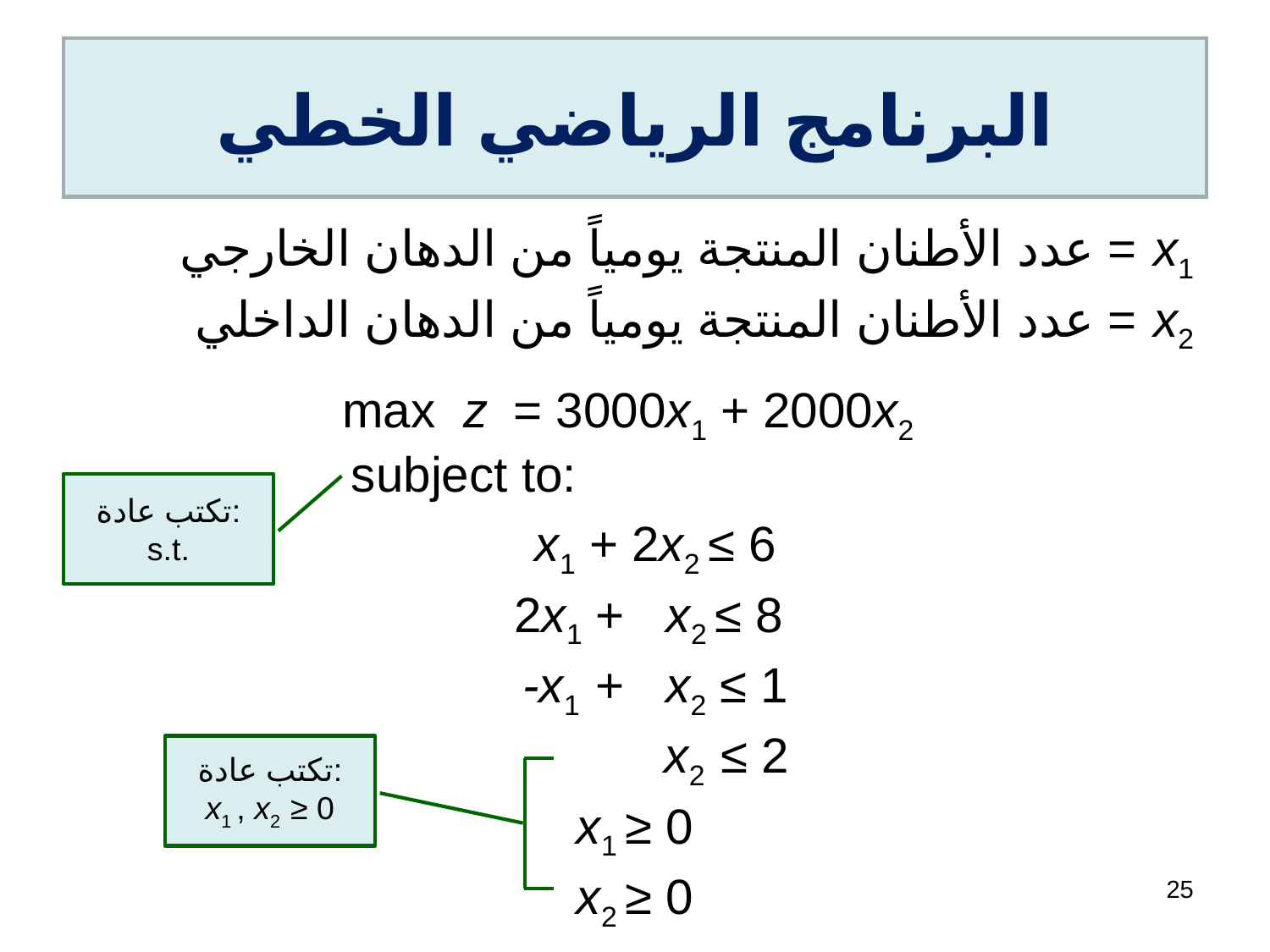

# البرنامج الرياضي الخطي
x1  = عدد الأطنان المنتجة يومياً من الدهان الخارجي
x2  = عدد الأطنان المنتجة يومياً من الدهان الداخلي

max  z    = 3000x1 + 2000x2
                    subject to:
    x1 + 2x2 ≤ 6
  2x1 +   x2 ≤ 8
   -x1  +   x2 ≤ 1
              x2  ≤ 2
x1 ≥ 0
x2 ≥ 0
تكتب عادة:
s.t.
تكتب عادة:
x1 , x2  ≥ 0
25